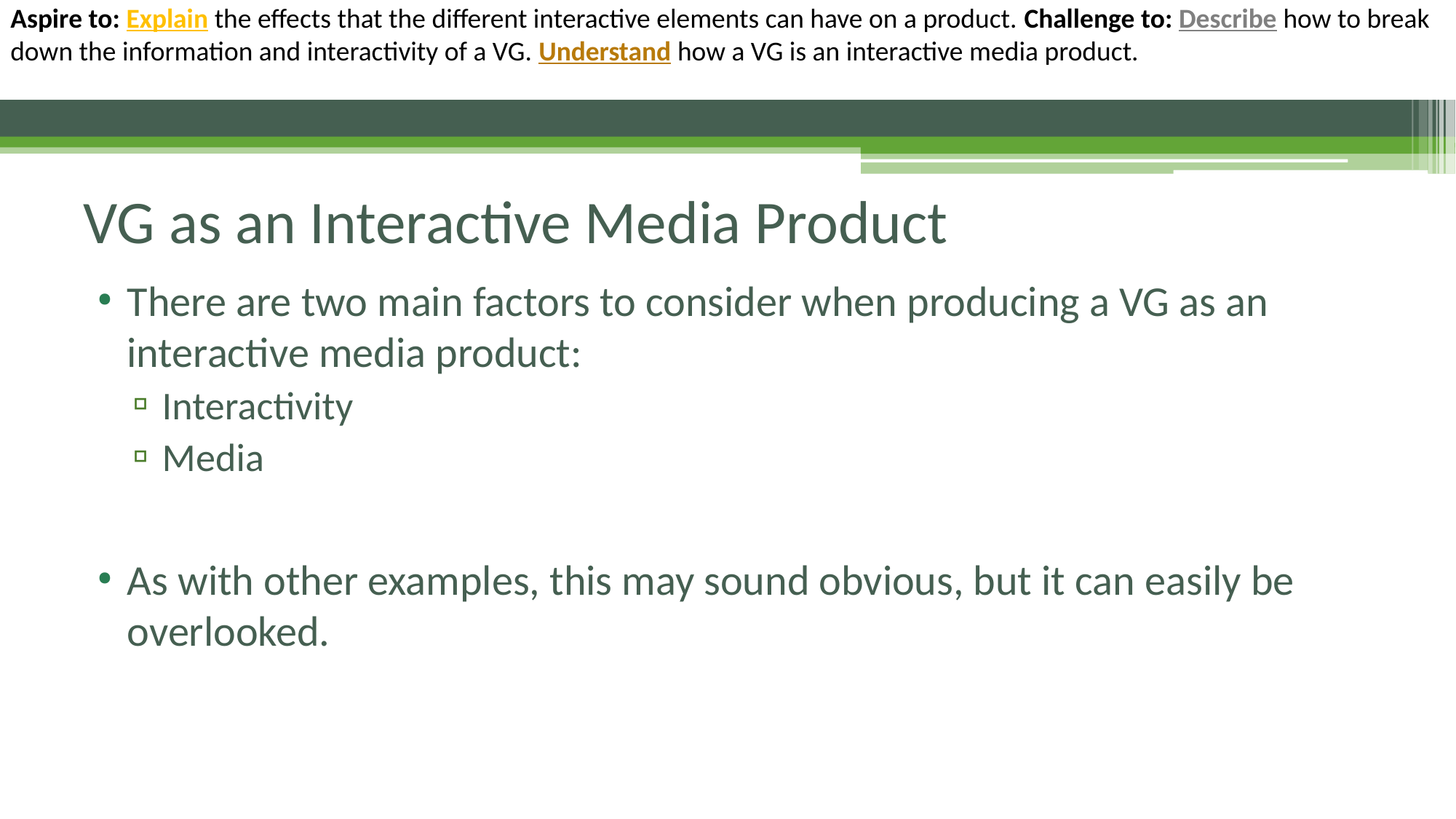

# VG as an Interactive Media Product
There are two main factors to consider when producing a VG as an interactive media product:
Interactivity
Media

As with other examples, this may sound obvious, but it can easily be overlooked.